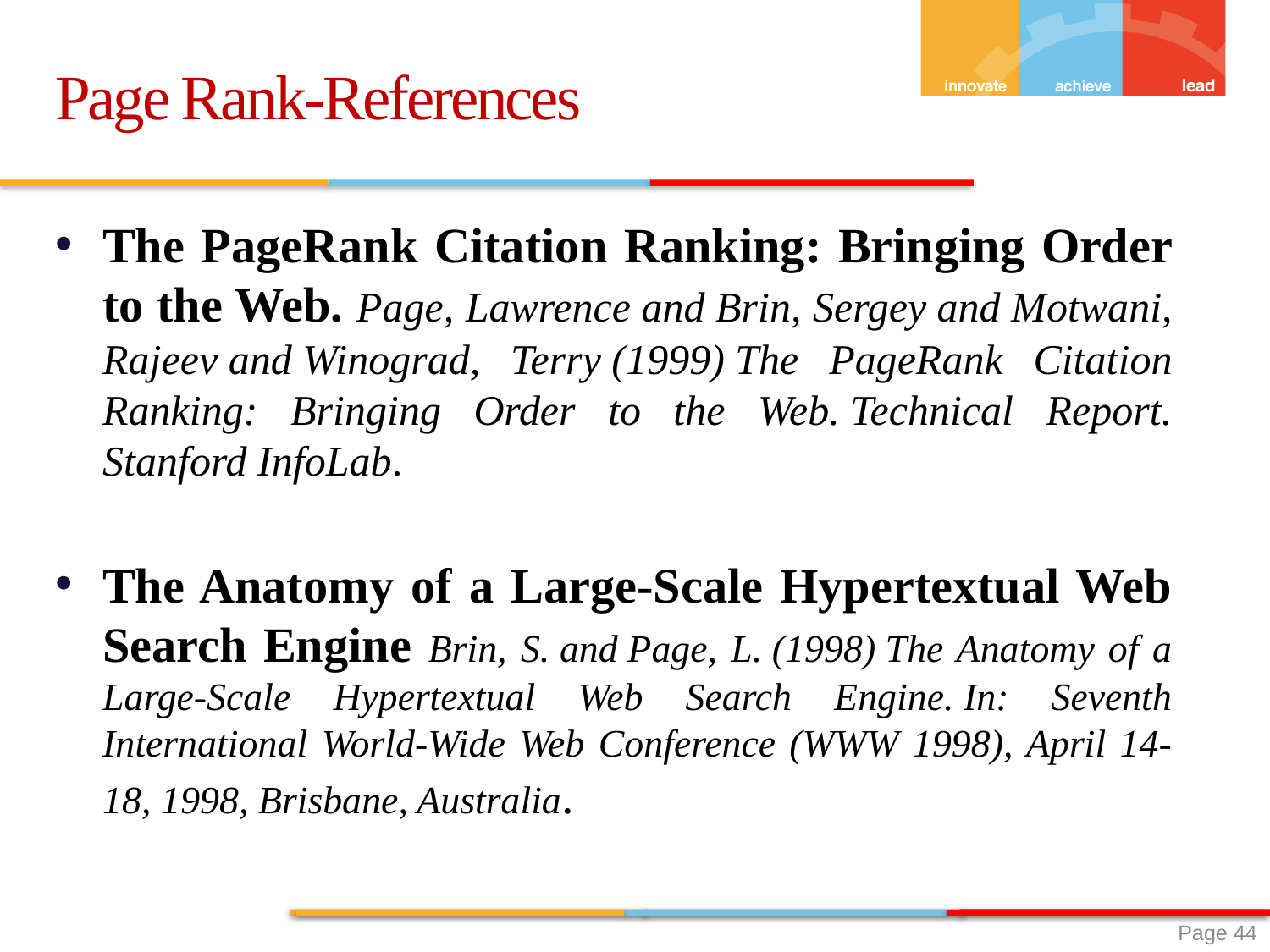

Page Rank-References
The PageRank Citation Ranking: Bringing Order to the Web. Page, Lawrence and Brin, Sergey and Motwani, Rajeev and Winograd, Terry (1999) The PageRank Citation Ranking: Bringing Order to the Web. Technical Report. Stanford InfoLab.

The Anatomy of a Large-Scale Hypertextual Web Search Engine Brin, S. and Page, L. (1998) The Anatomy of a Large-Scale Hypertextual Web Search Engine. In: Seventh International World-Wide Web Conference (WWW 1998), April 14-18, 1998, Brisbane, Australia.

 Page 44